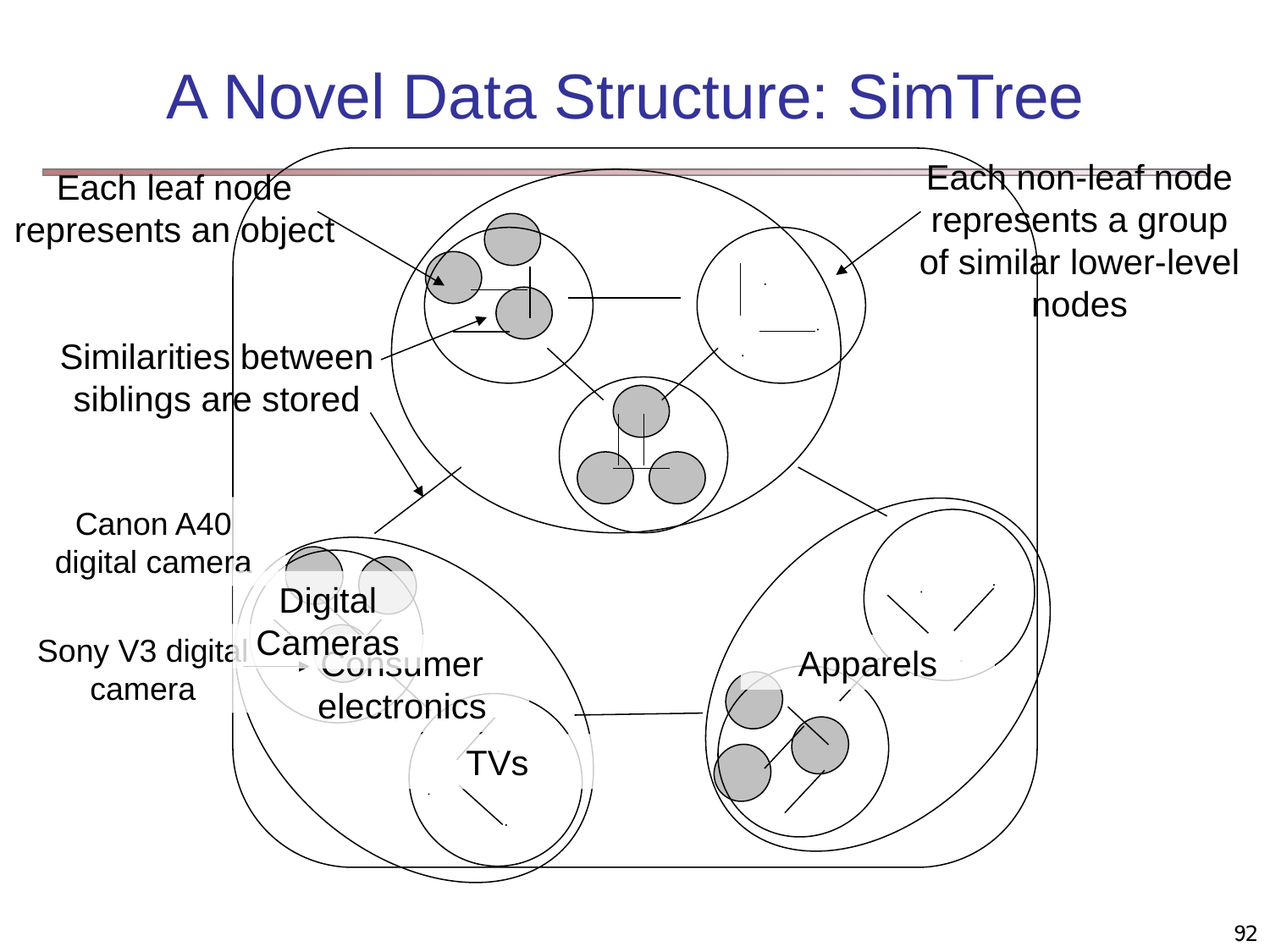

A Novel Data Structure: SimTree

Each non-leaf node represents a group of similar lower-level nodes
Each leaf node represents an object

Similarities between siblings are stored
Canon A40 digital camera

Digital Cameras
Sony V3 digital camera
Consumer electronics
Apparels
TVs
92